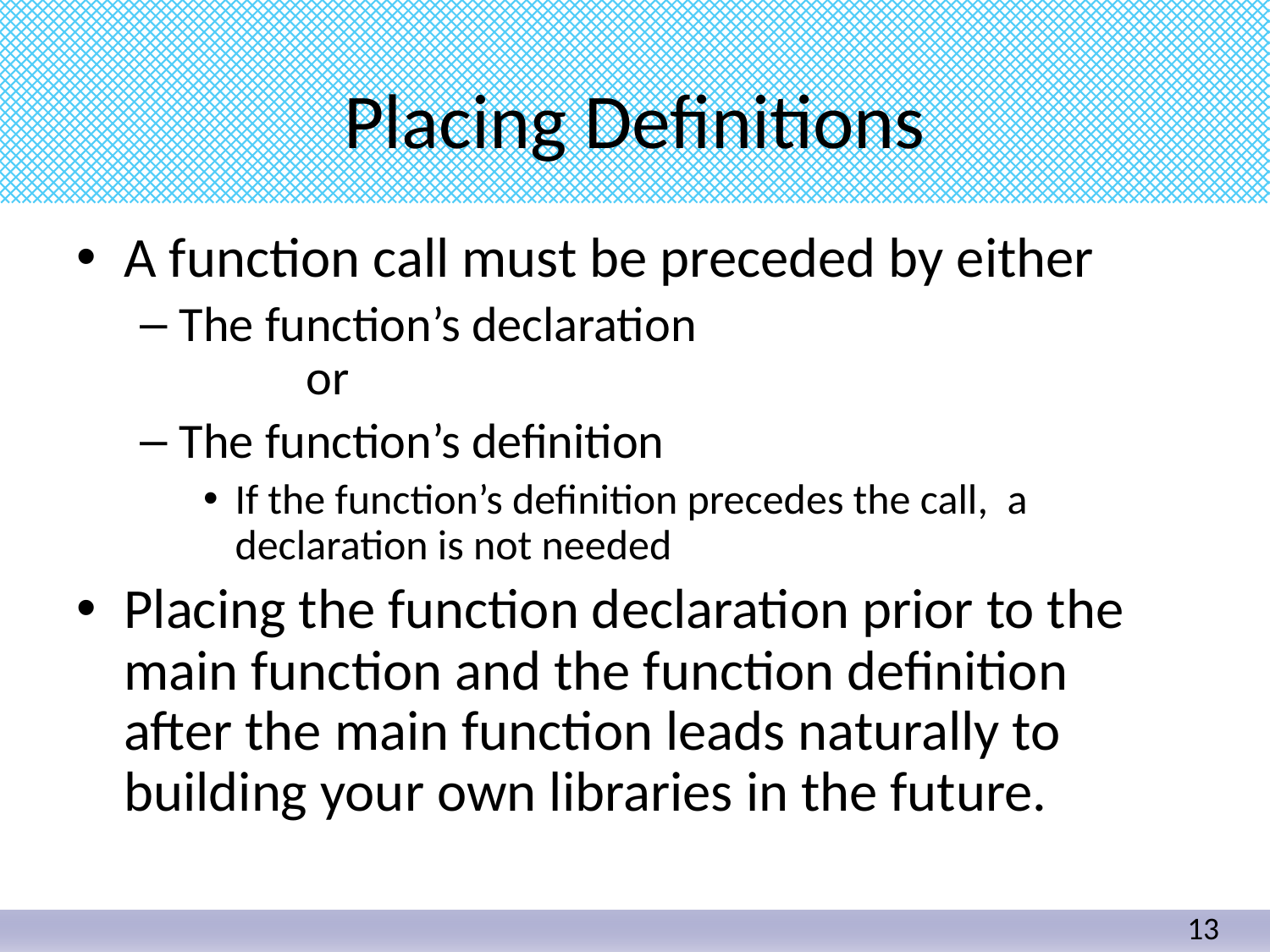

# Placing Definitions
A function call must be preceded by either
The function’s declaration
	or
The function’s definition
If the function’s definition precedes the call,  a
declaration is not needed
Placing the function declaration prior to the
main function and the function definition
after the main function leads naturally to
building your own libraries in the future.